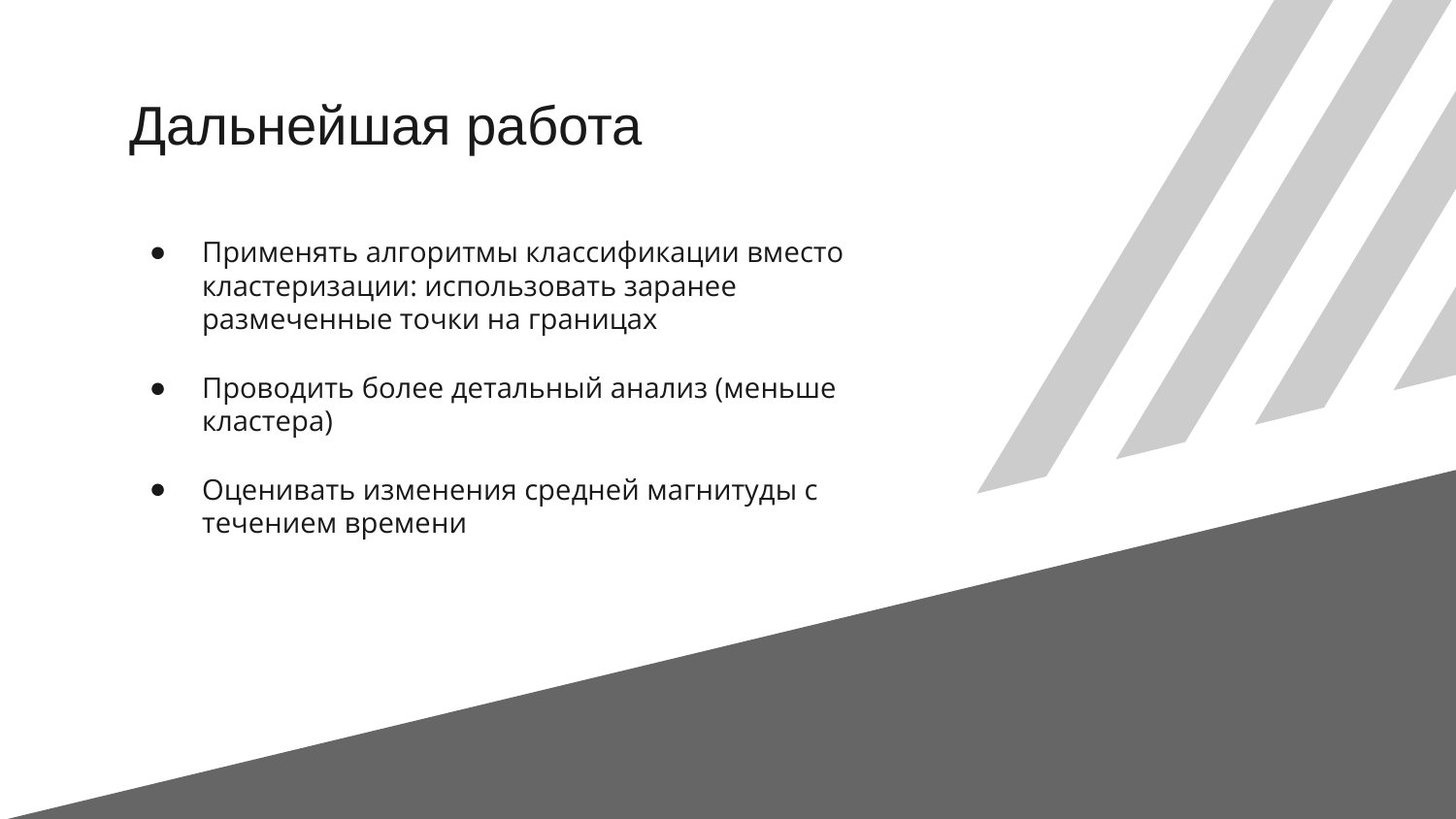

# Дальнейшая работа
Применять алгоритмы классификации вместо кластеризации: использовать заранее размеченные точки на границах

Проводить более детальный анализ (меньше кластера)

Оценивать изменения средней магнитуды с течением времени